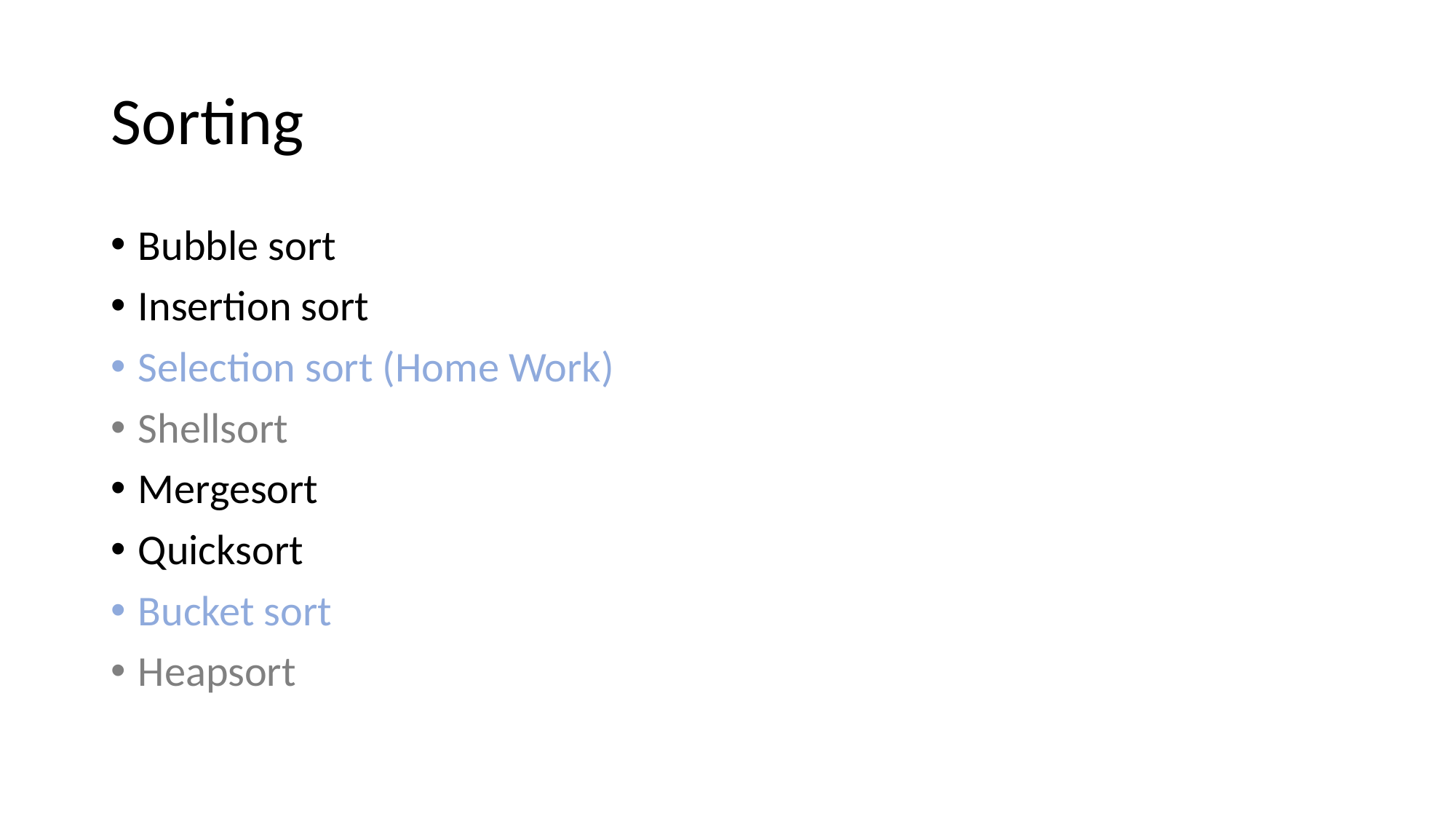

# Sorting
Bubble sort
Insertion sort
Selection sort (Home Work)
Shellsort
Mergesort
Quicksort
Bucket sort
Heapsort